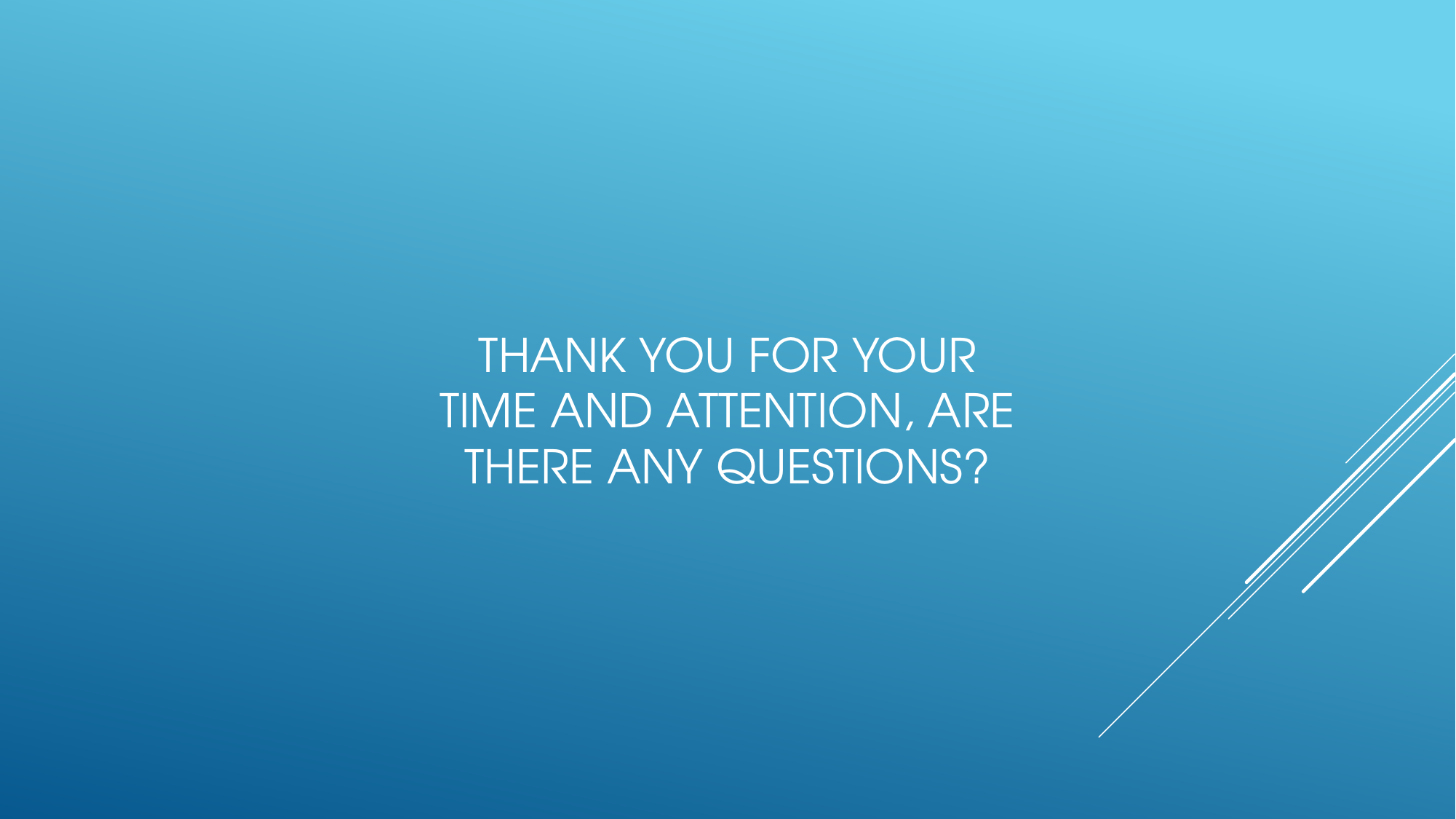

# Thank you for your time and attention, are there Any questions?